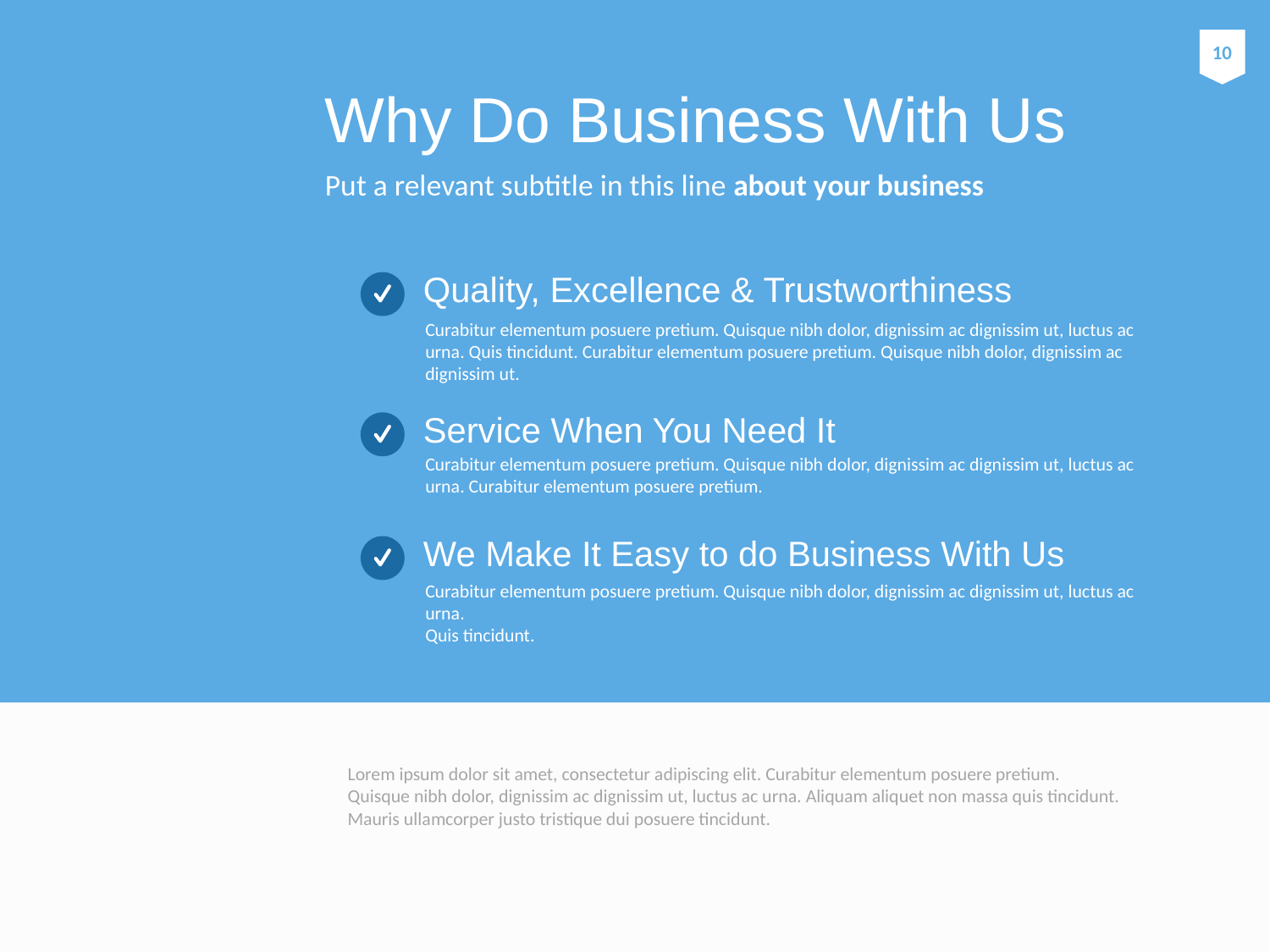

10
# Why Do Business With Us
Put a relevant subtitle in this line about your business
Quality, Excellence & Trustworthiness

Curabitur elementum posuere pretium. Quisque nibh dolor, dignissim ac dignissim ut, luctus ac urna. Quis tincidunt. Curabitur elementum posuere pretium. Quisque nibh dolor, dignissim ac dignissim ut.
Service When You Need It

Curabitur elementum posuere pretium. Quisque nibh dolor, dignissim ac dignissim ut, luctus ac urna. Curabitur elementum posuere pretium.
We Make It Easy to do Business With Us

Curabitur elementum posuere pretium. Quisque nibh dolor, dignissim ac dignissim ut, luctus ac urna.
Quis tincidunt.
Lorem ipsum dolor sit amet, consectetur adipiscing elit. Curabitur elementum posuere pretium. Quisque nibh dolor, dignissim ac dignissim ut, luctus ac urna. Aliquam aliquet non massa quis tincidunt. Mauris ullamcorper justo tristique dui posuere tincidunt.